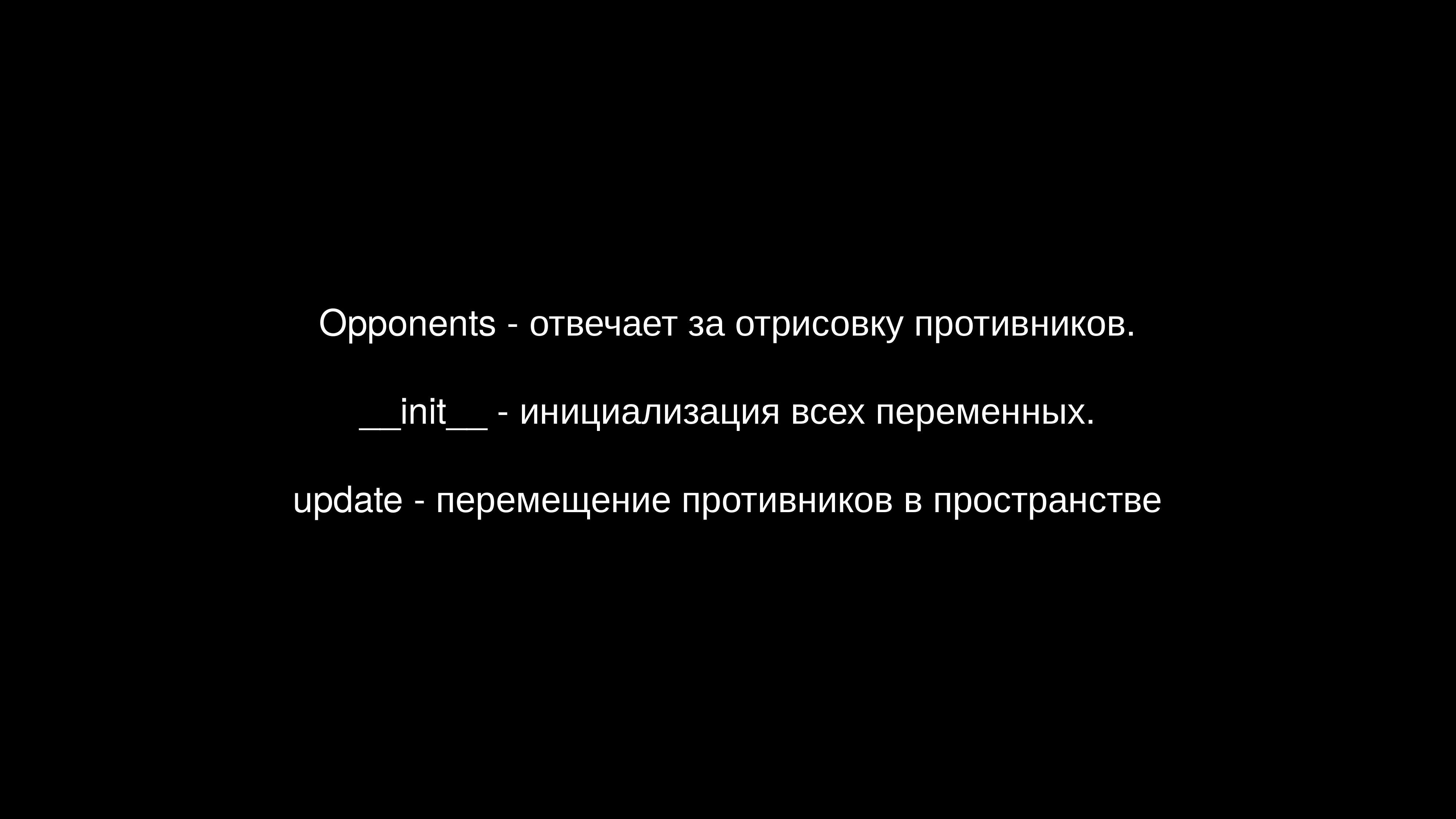

Opponents - отвечает за отрисовку противников.
__init__ - инициализация всех переменных.
update - перемещение противников в пространстве